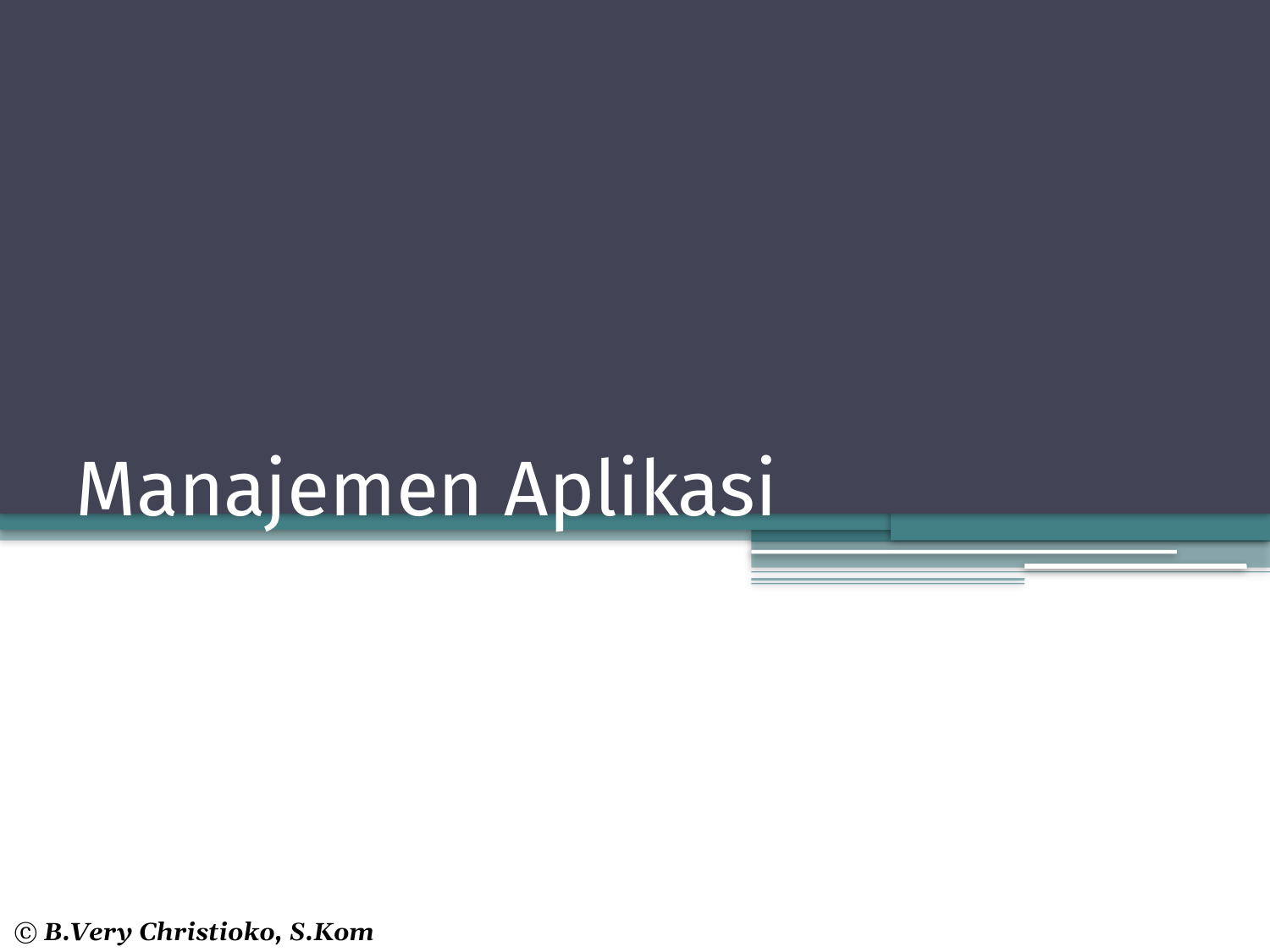

# Manajemen Aplikasi

© B.Very Christioko, S.Kom